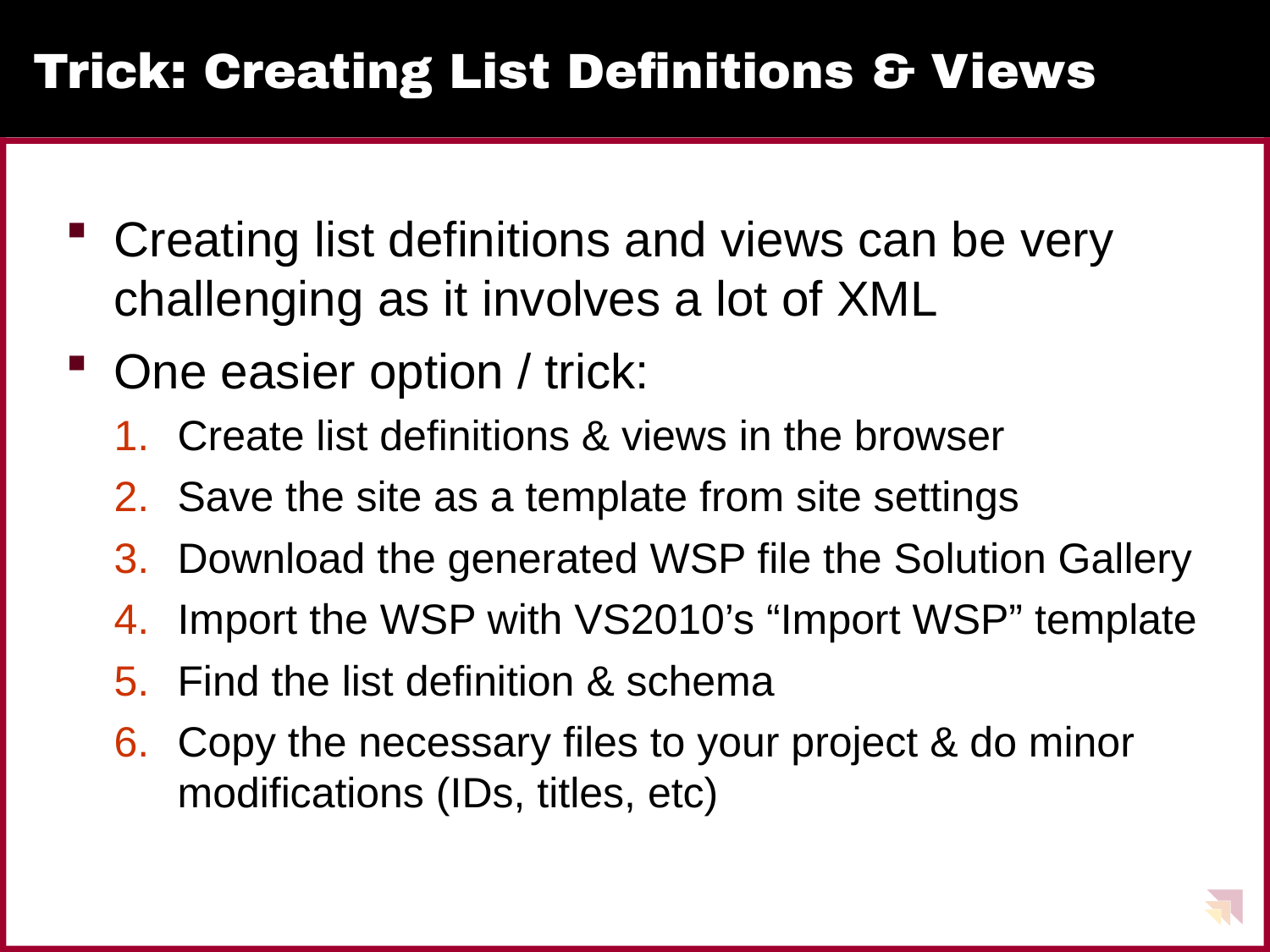

# Trick: Creating List Definitions & Views
Creating list definitions and views can be very challenging as it involves a lot of XML
One easier option / trick:
Create list definitions & views in the browser
Save the site as a template from site settings
Download the generated WSP file the Solution Gallery
Import the WSP with VS2010’s “Import WSP” template
Find the list definition & schema
Copy the necessary files to your project & do minor modifications (IDs, titles, etc)